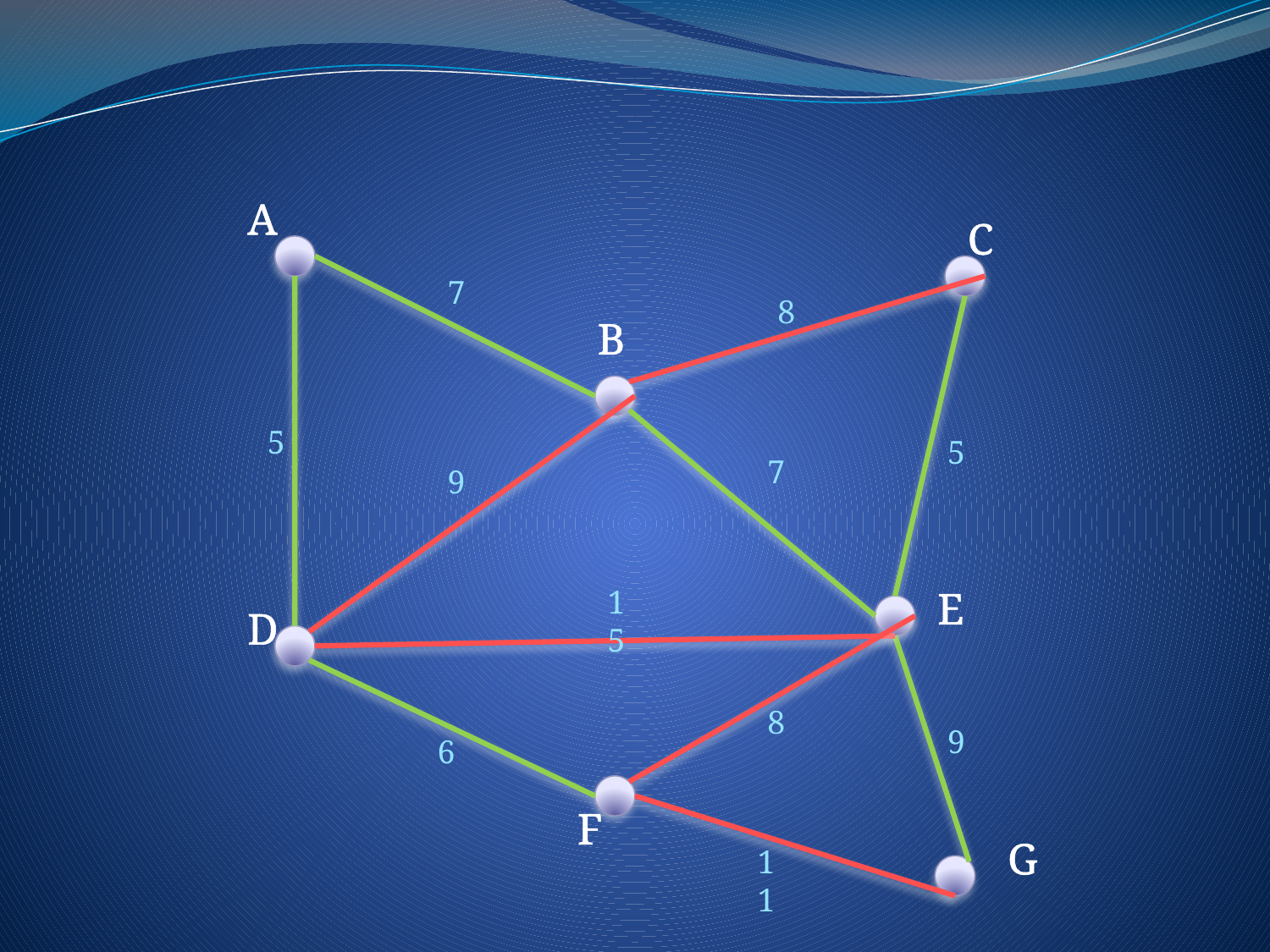

A
C

7
8
B

5
5
7
9
15
E
D

8
9
6

F
G
11